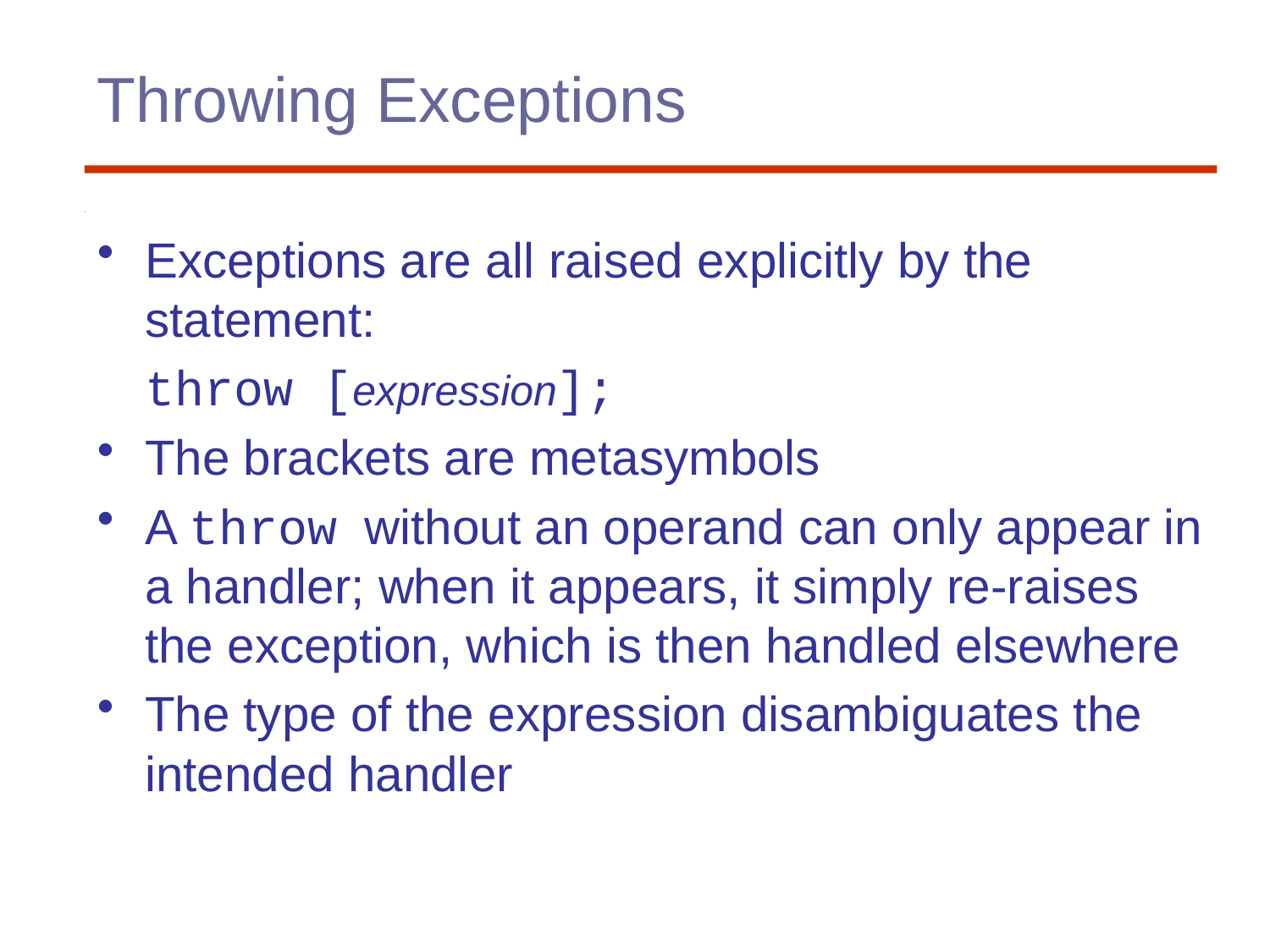

# Throwing Exceptions
Exceptions are all raised explicitly by the statement:
	throw [expression];
The brackets are metasymbols
A throw  without an operand can only appear in a handler; when it appears, it simply re-raises the exception, which is then handled elsewhere
The type of the expression disambiguates the intended handler